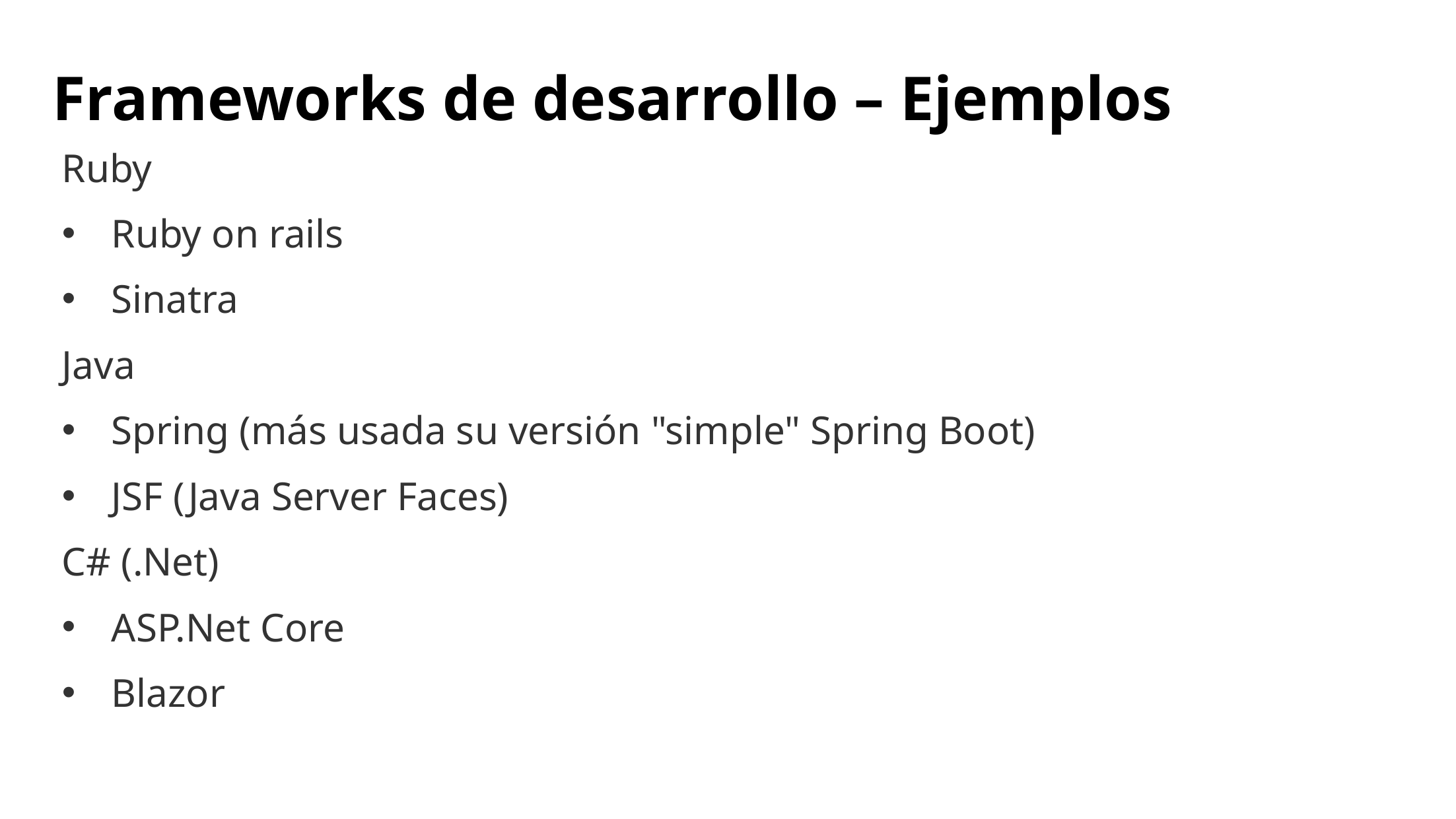

# Frameworks de desarrollo – Ejemplos
Ruby
Ruby on rails
Sinatra
Java
Spring (más usada su versión "simple" Spring Boot)
JSF (Java Server Faces)
C# (.Net)
ASP.Net Core
Blazor